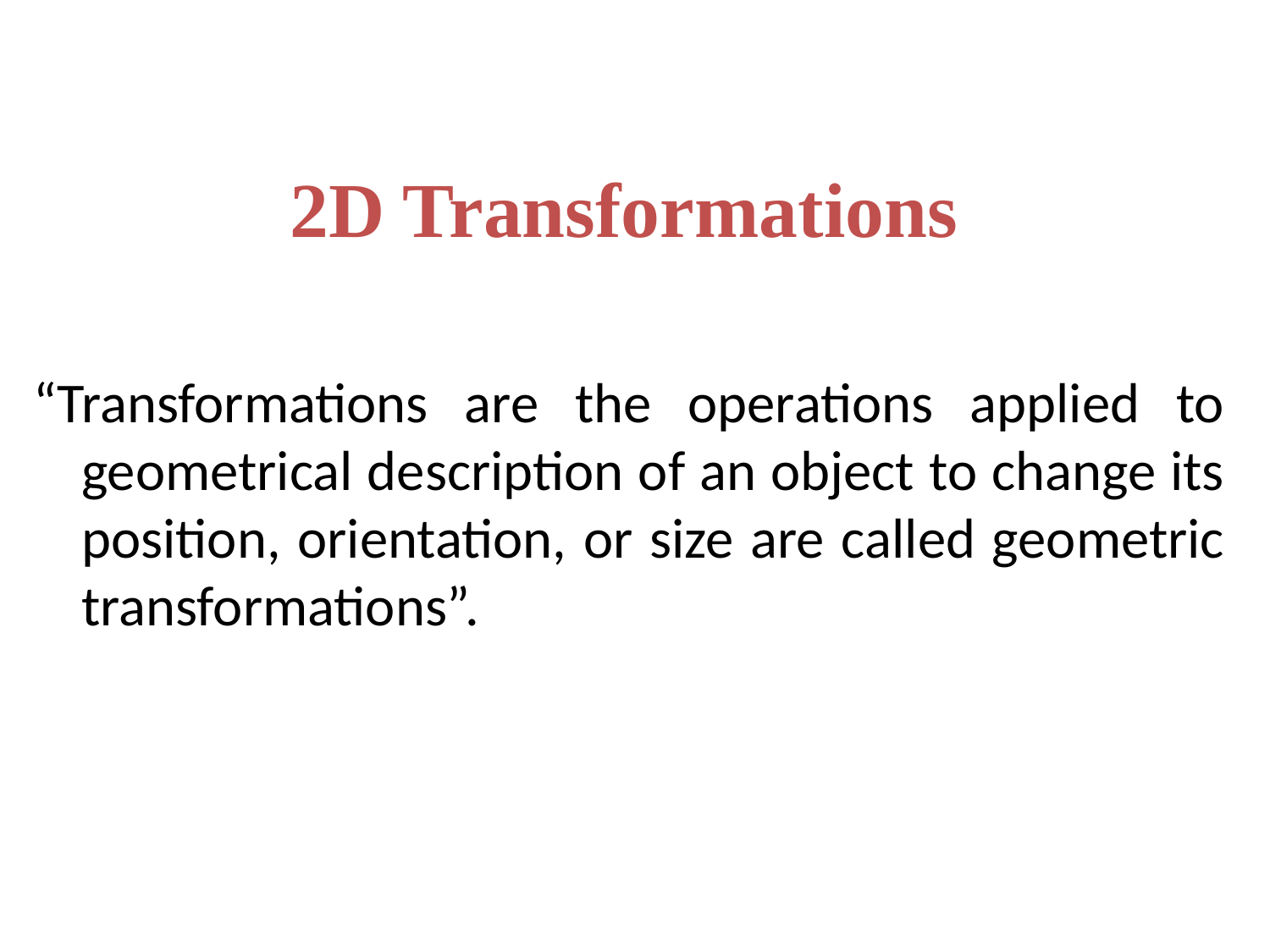

2D Transformations
“Transformations are the operations applied to geometrical description of an object to change its position, orientation, or size are called geometric transformations”.